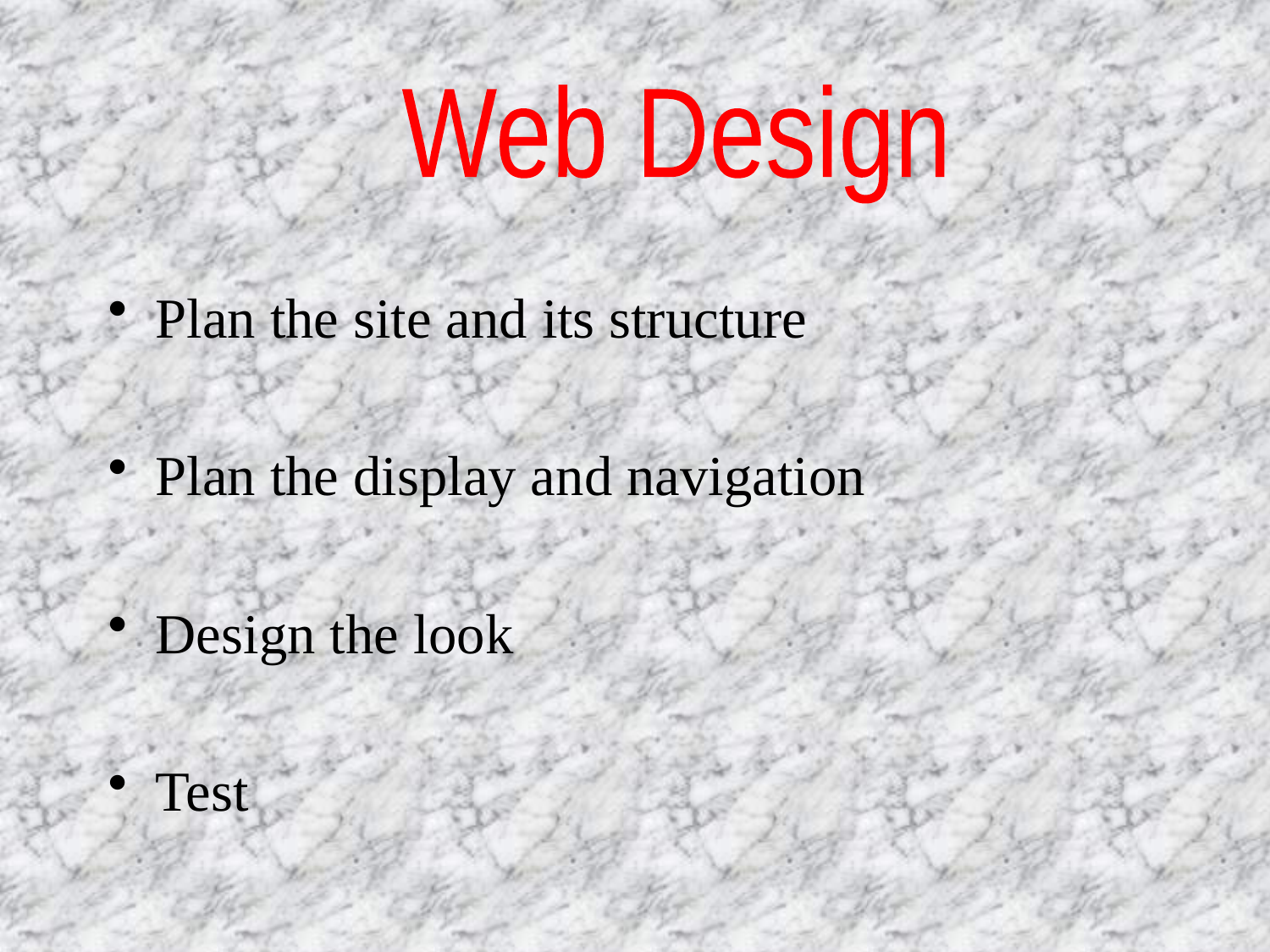

Web Design
Plan the site and its structure

Plan the display and navigation

Design the look

Test